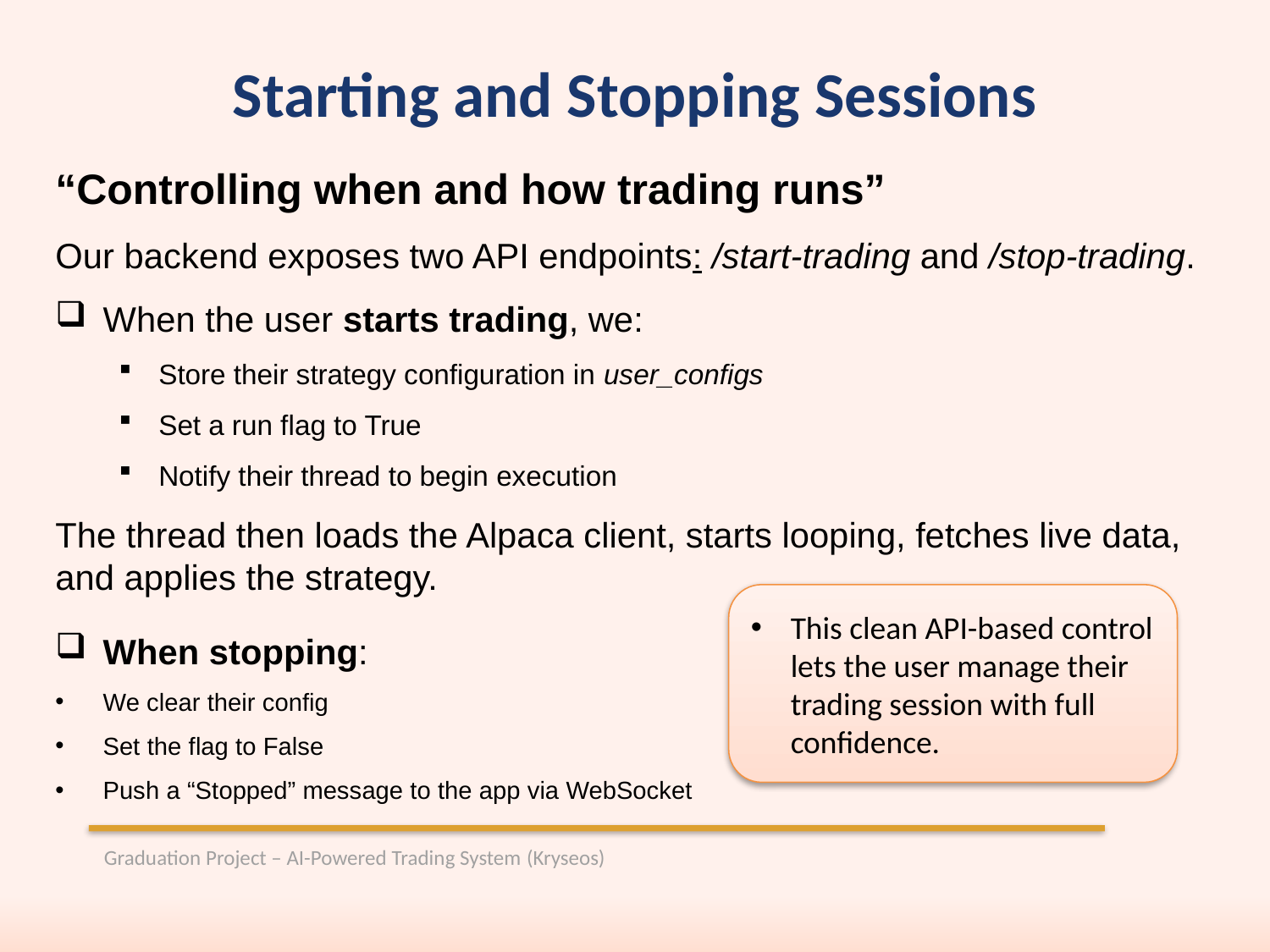

Starting and Stopping Sessions
“Controlling when and how trading runs”
Our backend exposes two API endpoints: /start-trading and /stop-trading.
When the user starts trading, we:
Store their strategy configuration in user_configs
Set a run flag to True
Notify their thread to begin execution
The thread then loads the Alpaca client, starts looping, fetches live data, and applies the strategy.
When stopping:
We clear their config
Set the flag to False
Push a “Stopped” message to the app via WebSocket

This clean API-based control lets the user manage their trading session with full confidence.

Graduation Project – AI-Powered Trading System (Kryseos)